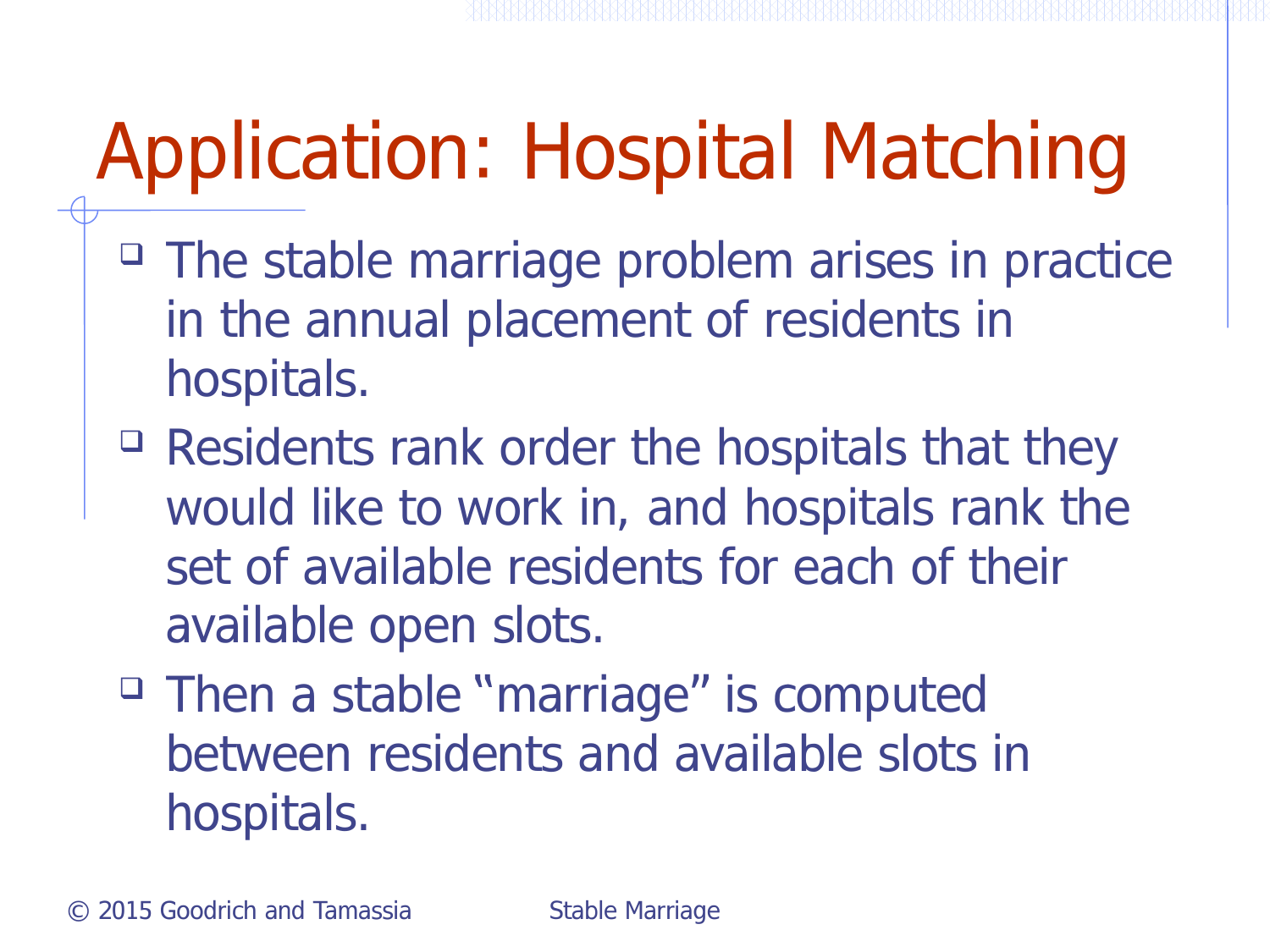

# Application: Hospital Matching
The stable marriage problem arises in practice in the annual placement of residents in hospitals.
Residents rank order the hospitals that they would like to work in, and hospitals rank the set of available residents for each of their available open slots.
Then a stable “marriage” is computed between residents and available slots in hospitals.
Stable Marriage
20